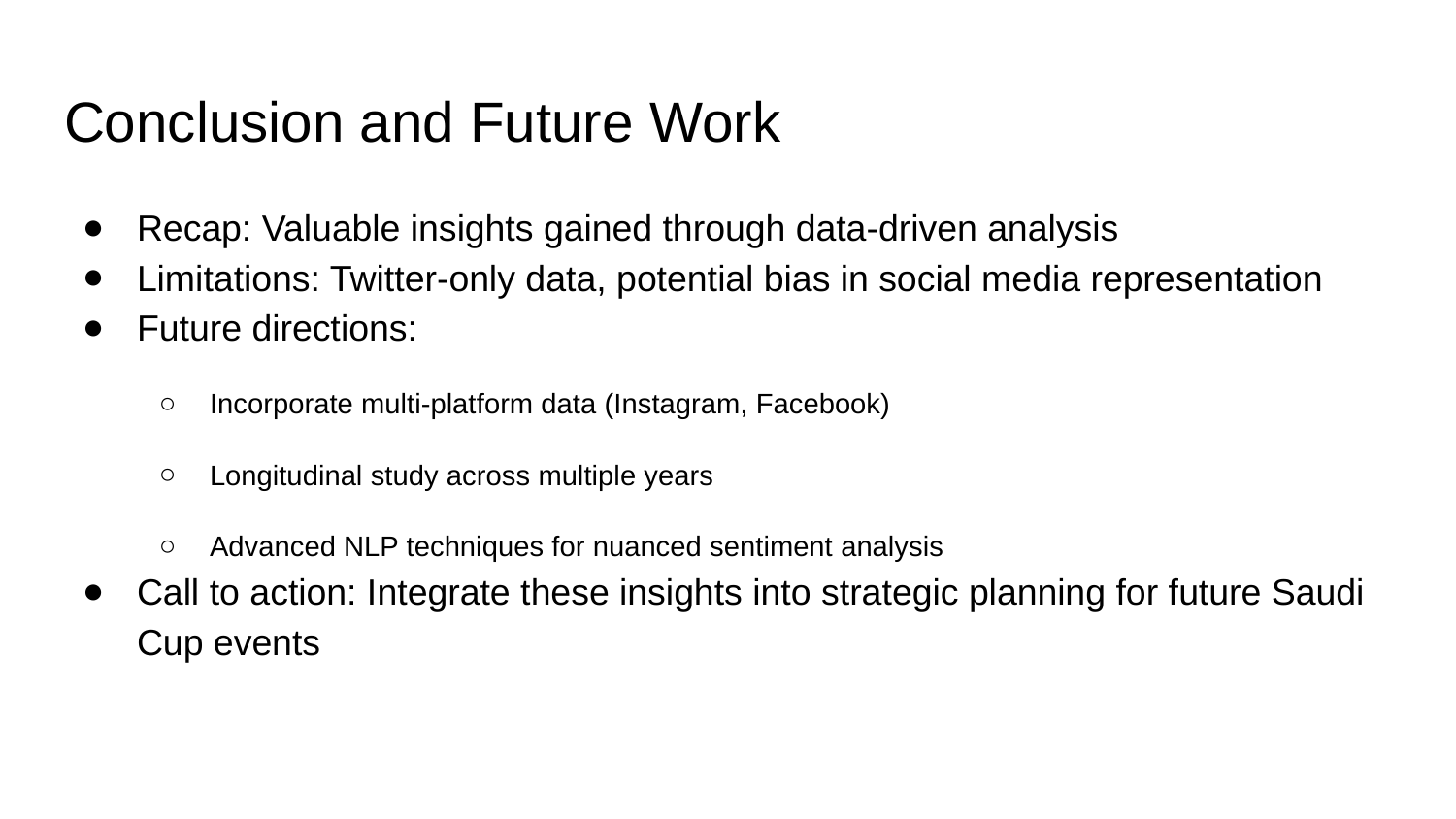

# Conclusion and Future Work
Recap: Valuable insights gained through data-driven analysis
Limitations: Twitter-only data, potential bias in social media representation
Future directions:
Incorporate multi-platform data (Instagram, Facebook)
Longitudinal study across multiple years
Advanced NLP techniques for nuanced sentiment analysis
Call to action: Integrate these insights into strategic planning for future Saudi Cup events